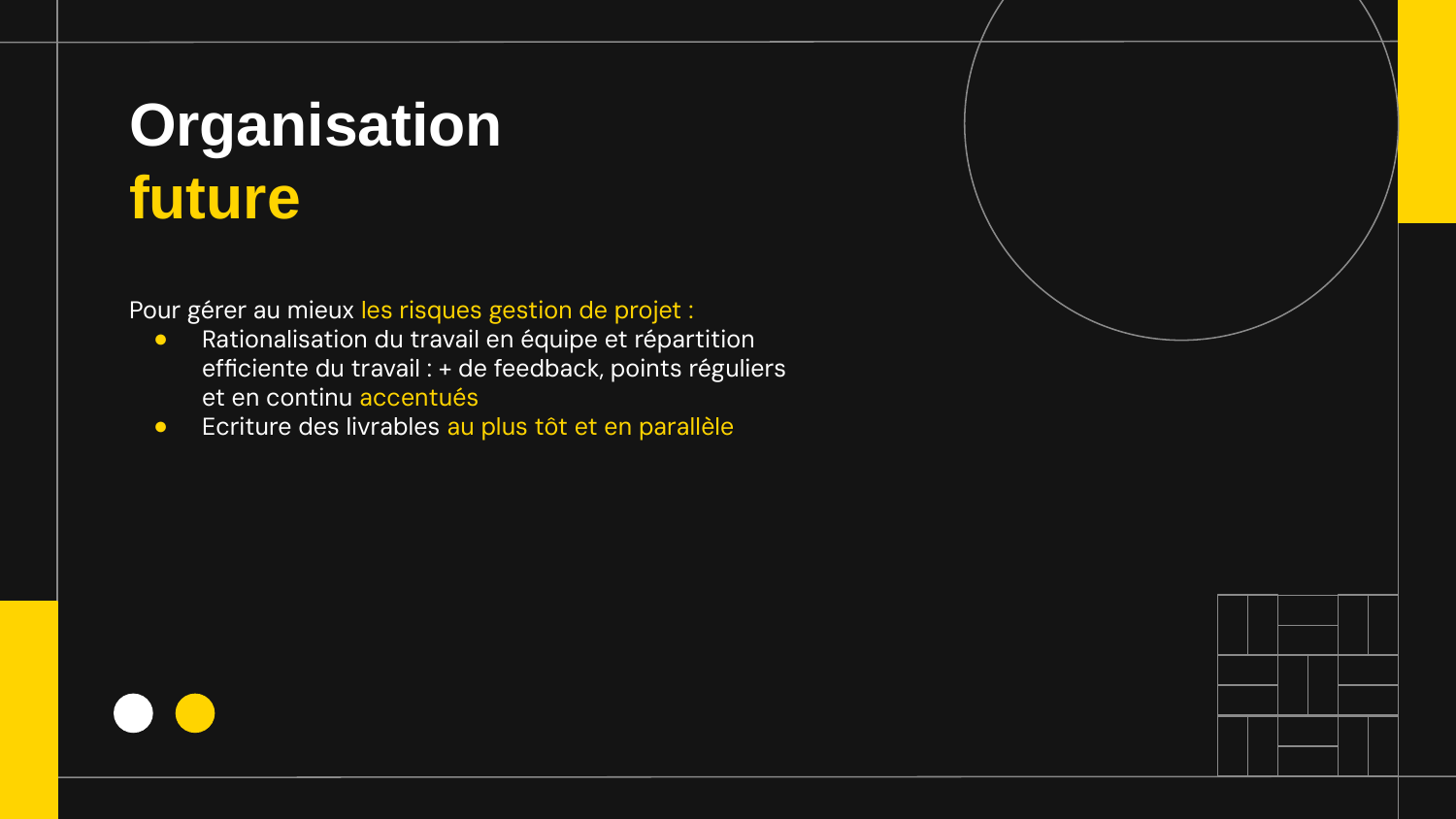

# Organisation future
Pour gérer au mieux les risques gestion de projet :
Rationalisation du travail en équipe et répartition efficiente du travail : + de feedback, points réguliers et en continu accentués
Ecriture des livrables au plus tôt et en parallèle